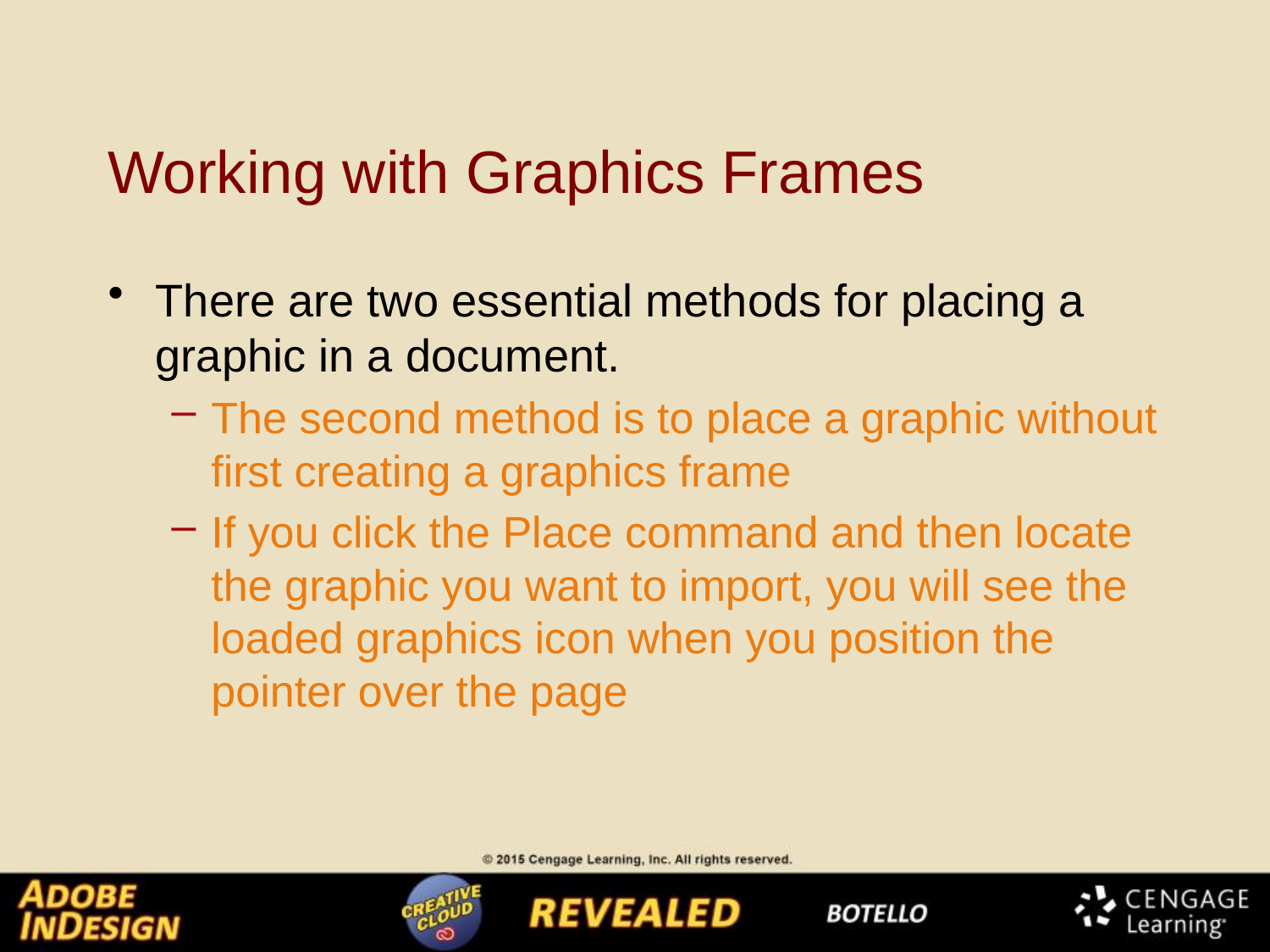

# Working with Graphics Frames
There are two essential methods for placing a graphic in a document.
The second method is to place a graphic without first creating a graphics frame
If you click the Place command and then locate the graphic you want to import, you will see the loaded graphics icon when you position the pointer over the page